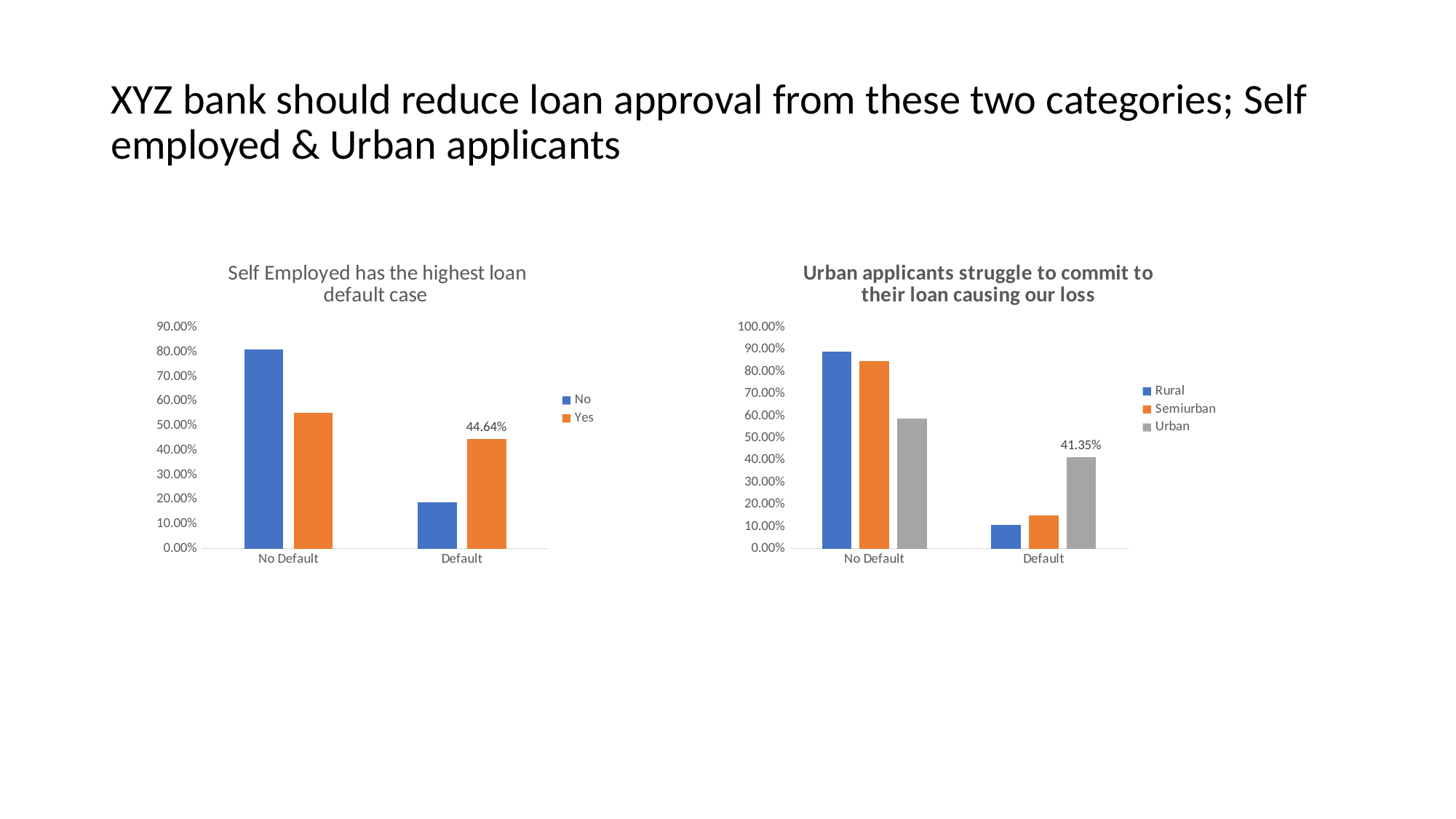

# XYZ bank should reduce loan approval from these two categories; Self employed & Urban applicants

### Chart: Self Employed has the highest loan default case

| Category | No | Yes |
|---|---|---|
| No Default | 0.8104956268221575 | 0.5535714285714286 |
| Default | 0.18950437317784258 | 0.44642857142857145 |

### Chart: Urban applicants struggle to commit to their loan causing our loss

| Category | Rural | Semiurban | Urban |
|---|---|---|---|
| No Default | 0.8909090909090909 | 0.8491620111731844 | 0.5864661654135338 |
| Default | 0.10909090909090909 | 0.15083798882681565 | 0.41353383458646614 |